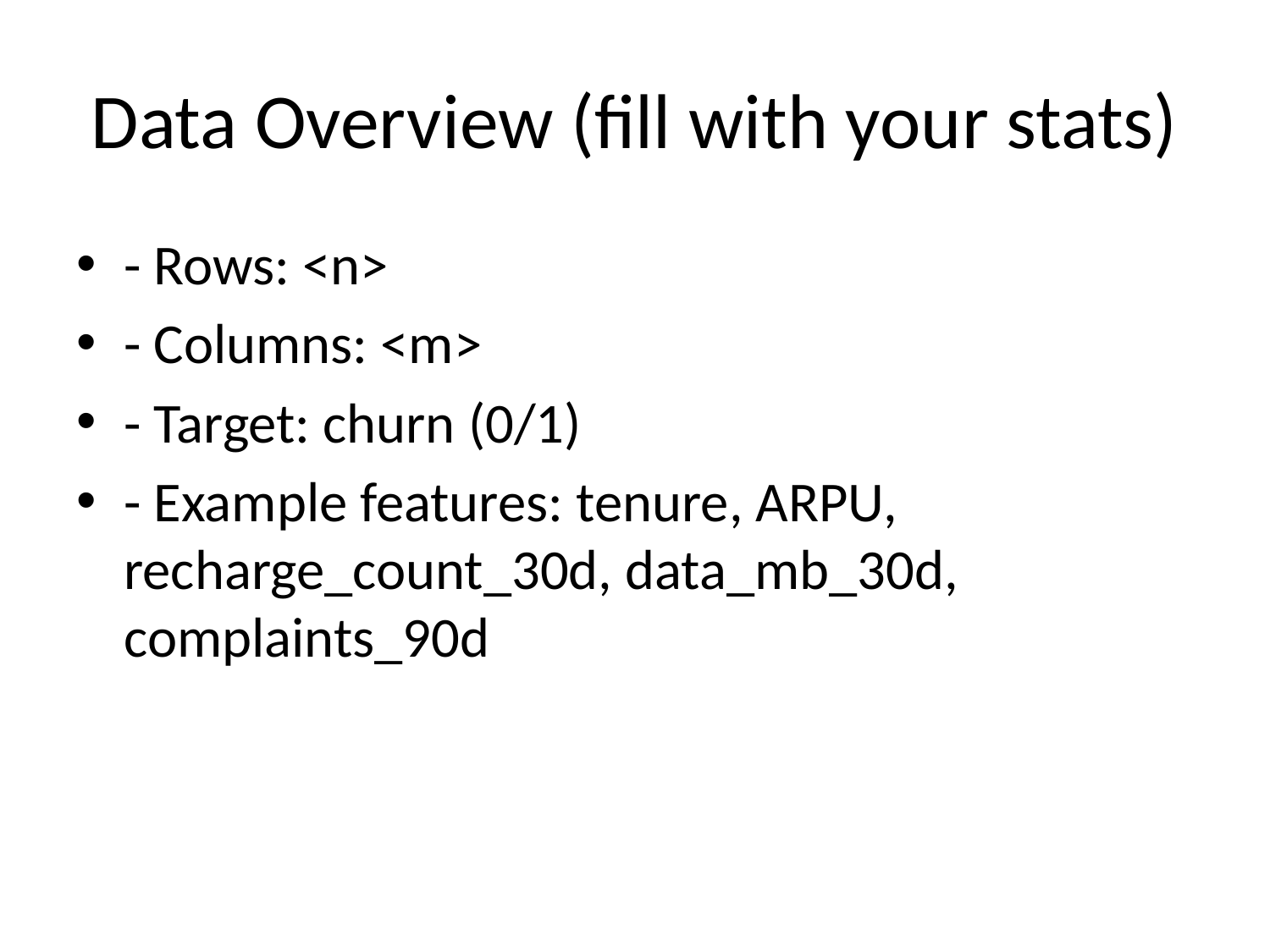

# Data Overview (fill with your stats)
- Rows: <n>
- Columns: <m>
- Target: churn (0/1)
- Example features: tenure, ARPU, recharge_count_30d, data_mb_30d, complaints_90d